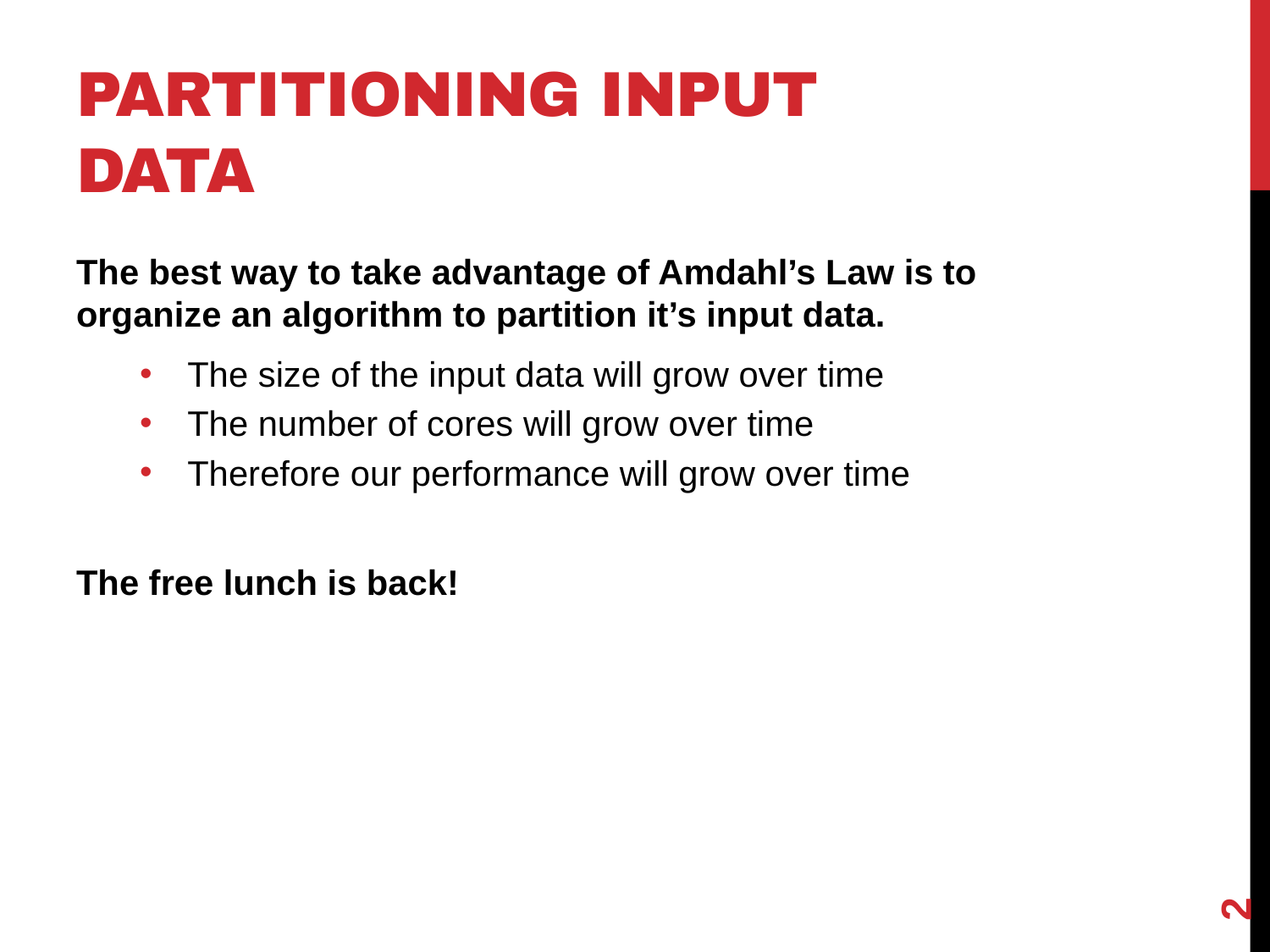

# Partitioning input data
The best way to take advantage of Amdahl’s Law is to organize an algorithm to partition it’s input data.
The size of the input data will grow over time
The number of cores will grow over time
Therefore our performance will grow over time

The free lunch is back!

2